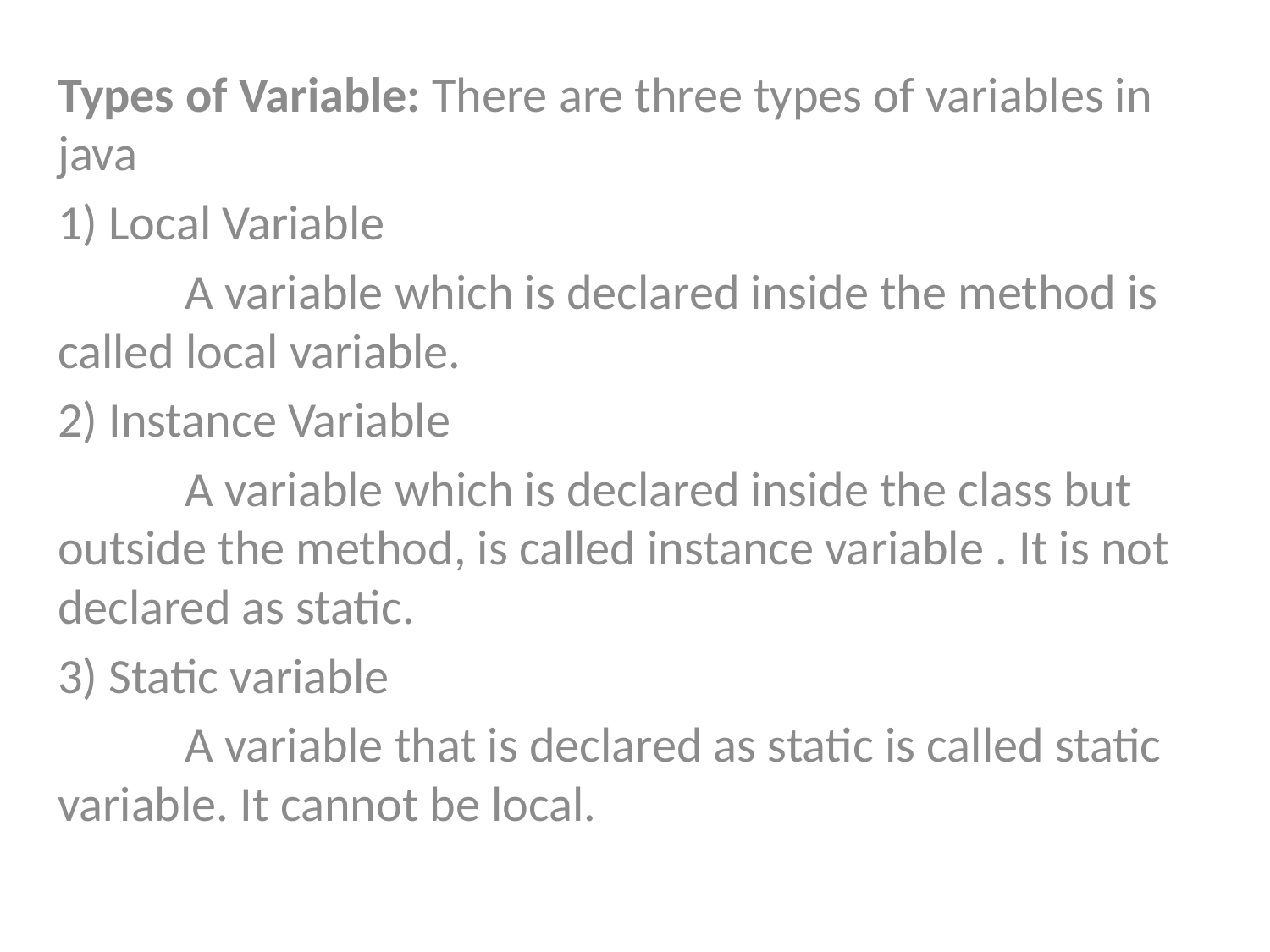

Types of Variable: There are three types of variables in java
1) Local Variable
	A variable which is declared inside the method is called local variable.
2) Instance Variable
	A variable which is declared inside the class but outside the method, is called instance variable . It is not declared as static.
3) Static variable
	A variable that is declared as static is called static variable. It cannot be local.